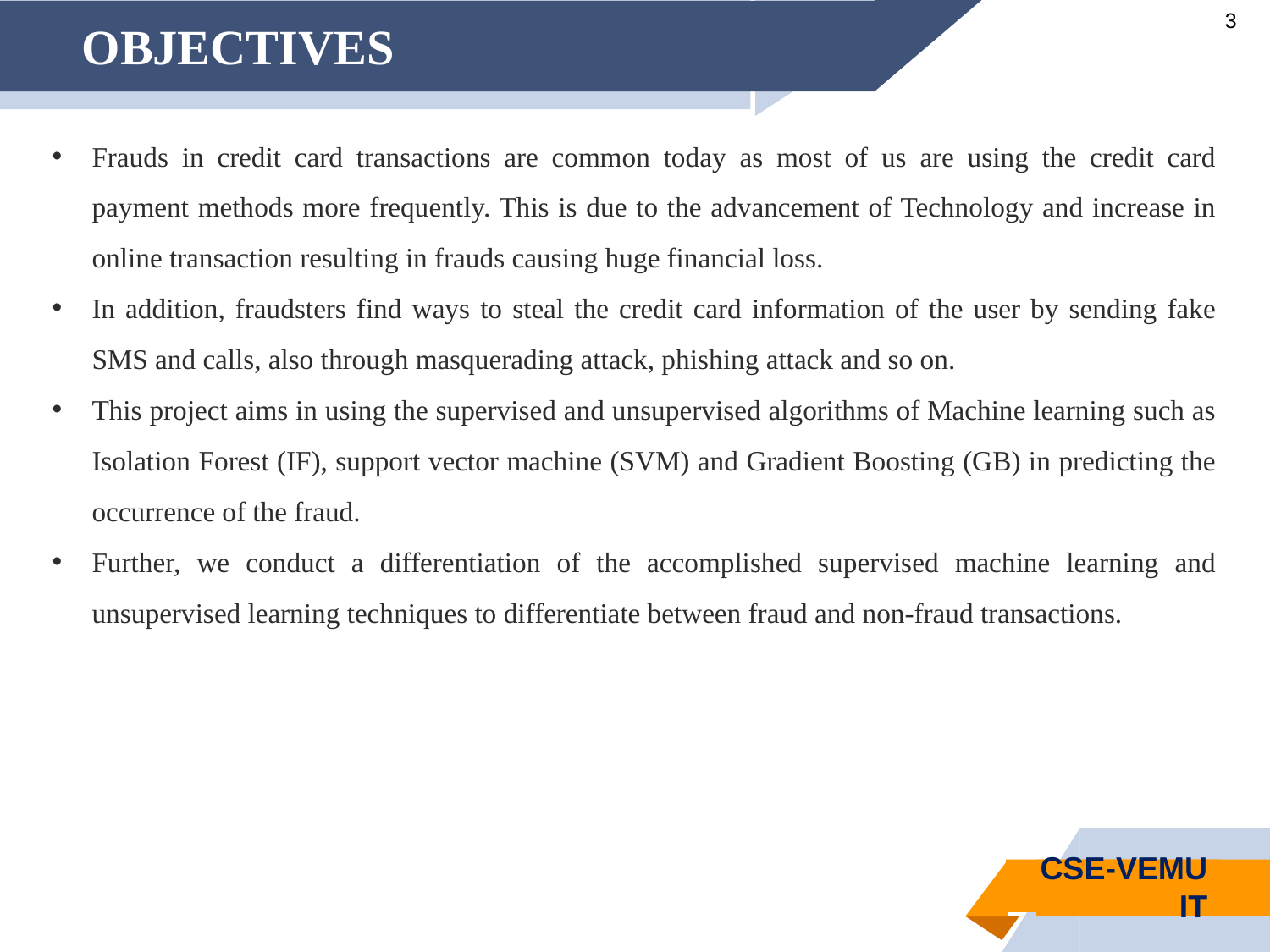

# OBJECTIVES
Frauds in credit card transactions are common today as most of us are using the credit card payment methods more frequently. This is due to the advancement of Technology and increase in online transaction resulting in frauds causing huge financial loss.
In addition, fraudsters find ways to steal the credit card information of the user by sending fake SMS and calls, also through masquerading attack, phishing attack and so on.
This project aims in using the supervised and unsupervised algorithms of Machine learning such as Isolation Forest (IF), support vector machine (SVM) and Gradient Boosting (GB) in predicting the occurrence of the fraud.
Further, we conduct a differentiation of the accomplished supervised machine learning and unsupervised learning techniques to differentiate between fraud and non-fraud transactions.